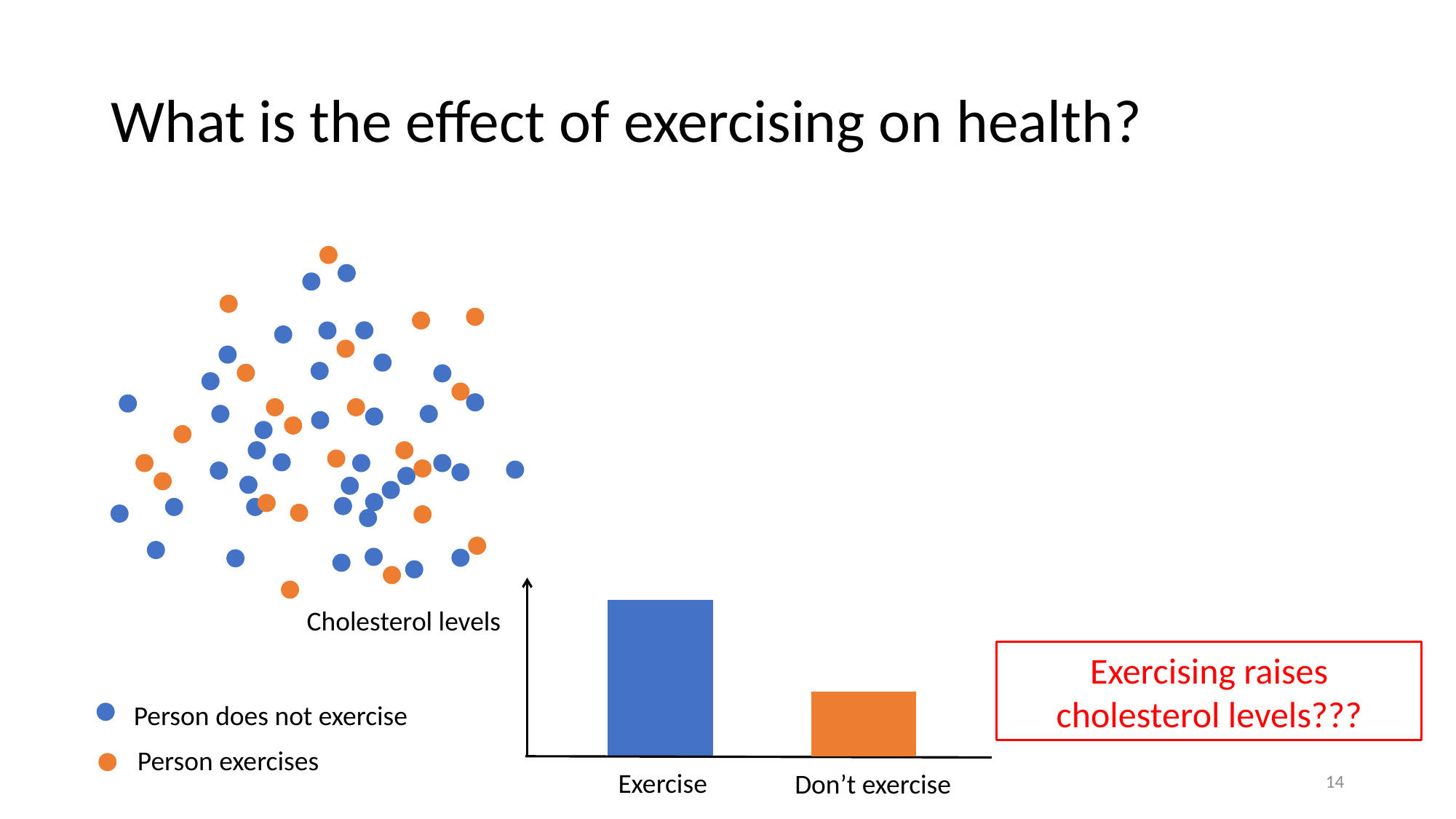

# What is the effect of exercising on health?

Cholesterol levels

Exercising raises cholesterol levels???
Person does not exercise

Person exercises

14
       Exercise
Don’t exercise